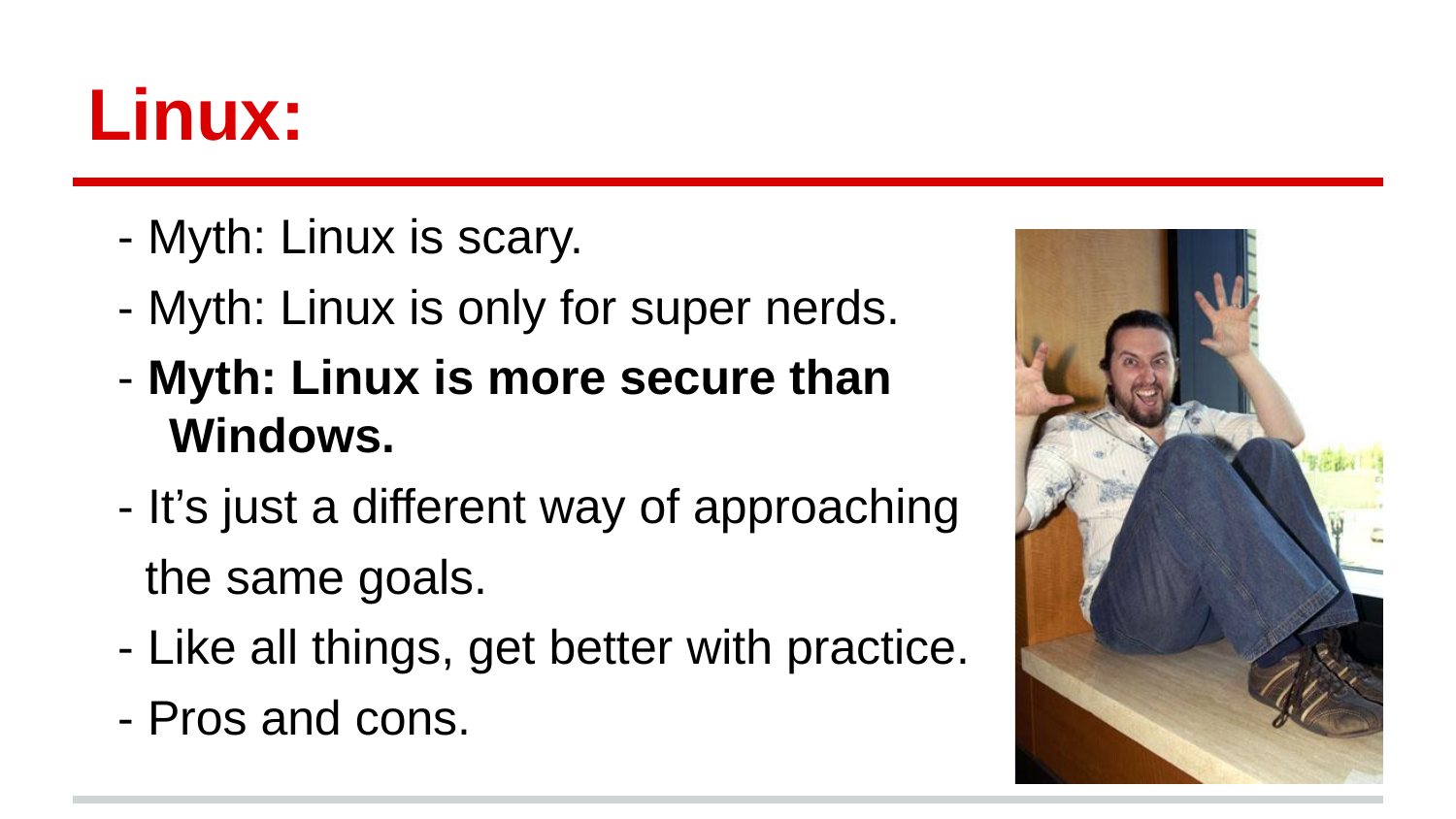

# Linux:
- Myth: Linux is scary.
- Myth: Linux is only for super nerds.
- Myth: Linux is more secure than
  Windows.
- It’s just a different way of approaching
  the same goals.
- Like all things, get better with practice.
- Pros and cons.